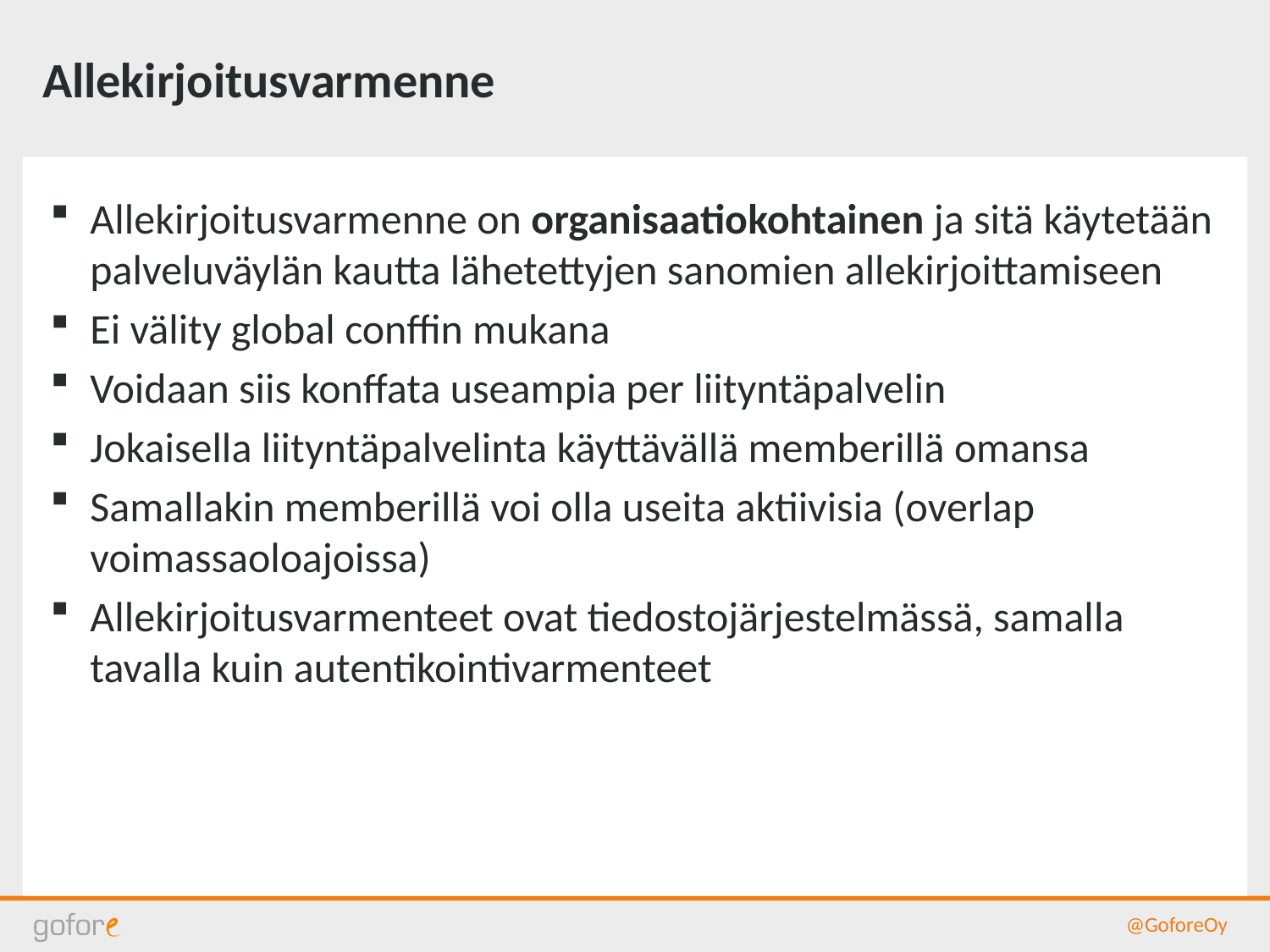

# Allekirjoitusvarmenne
Allekirjoitusvarmenne on organisaatiokohtainen ja sitä käytetään palveluväylän kautta lähetettyjen sanomien allekirjoittamiseen
Ei välity global conffin mukana
Voidaan siis konffata useampia per liityntäpalvelin
Jokaisella liityntäpalvelinta käyttävällä memberillä omansa
Samallakin memberillä voi olla useita aktiivisia (overlap voimassaoloajoissa)
Allekirjoitusvarmenteet ovat tiedostojärjestelmässä, samalla tavalla kuin autentikointivarmenteet
@GoforeOy